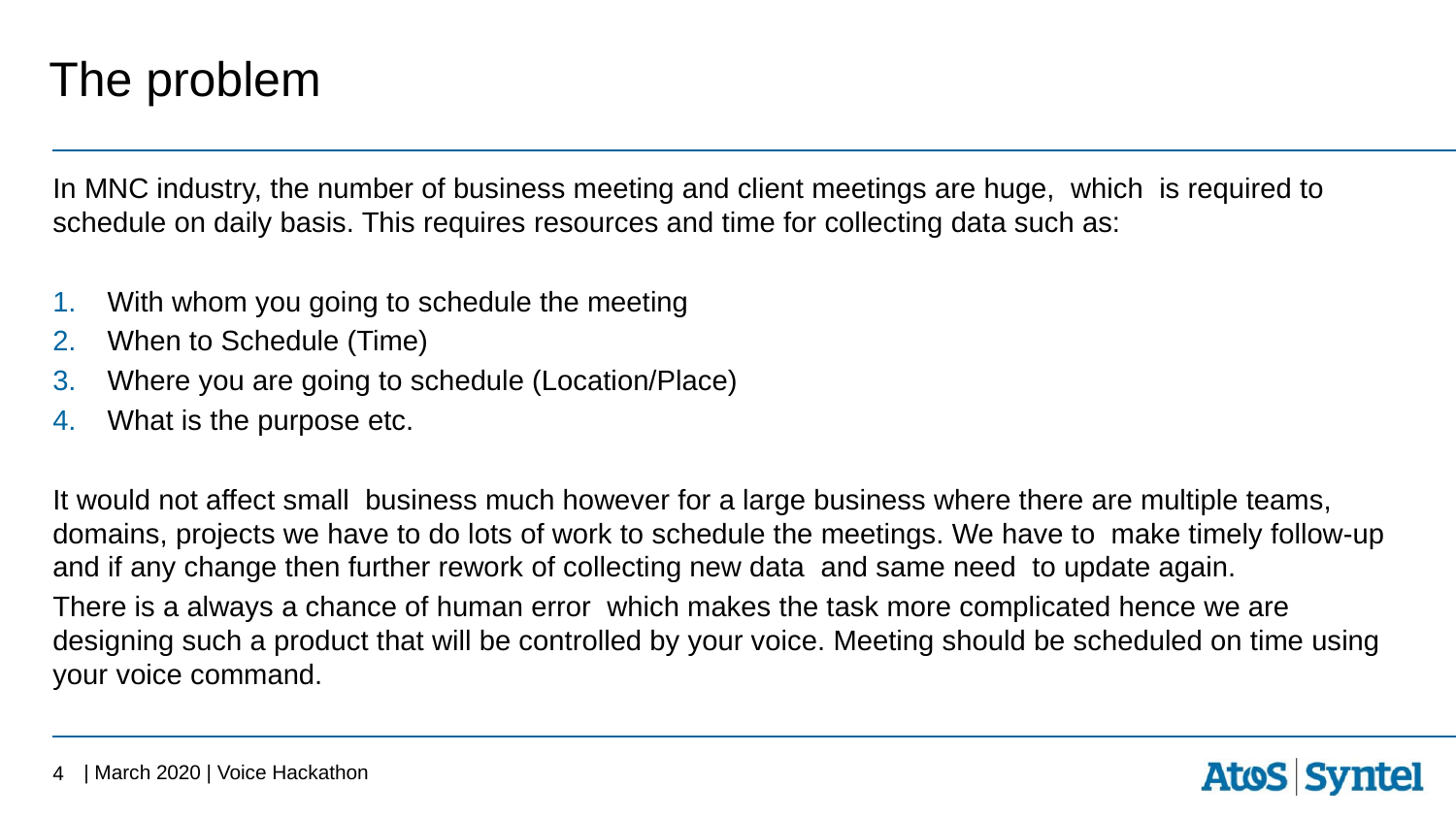

# The problem
In MNC industry, the number of business meeting and client meetings are huge,  which  is required to schedule on daily basis. This requires resources and time for collecting data such as:

With whom you going to schedule the meeting
When to Schedule (Time)
Where you are going to schedule (Location/Place)
What is the purpose etc.

It would not affect small  business much however for a large business where there are multiple teams, domains, projects we have to do lots of work to schedule the meetings. We have to  make timely follow-up and if any change then further rework of collecting new data  and same need  to update again.
There is a always a chance of human error  which makes the task more complicated hence we are designing such a product that will be controlled by your voice. Meeting should be scheduled on time using your voice command.

4